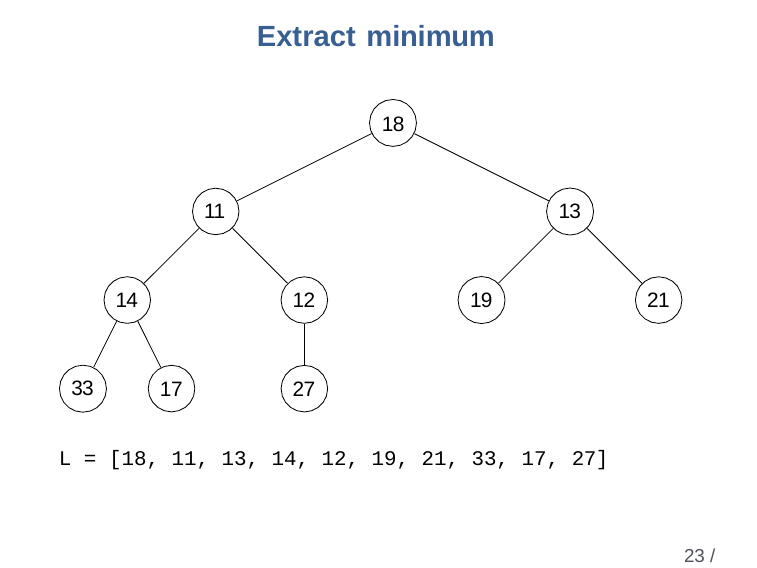

Extract minimum

18

13
11

19
14
12
21

33
17
27
L = [18, 11, 13, 14, 12, 19, 21, 33, 17, 27]
23 / 23